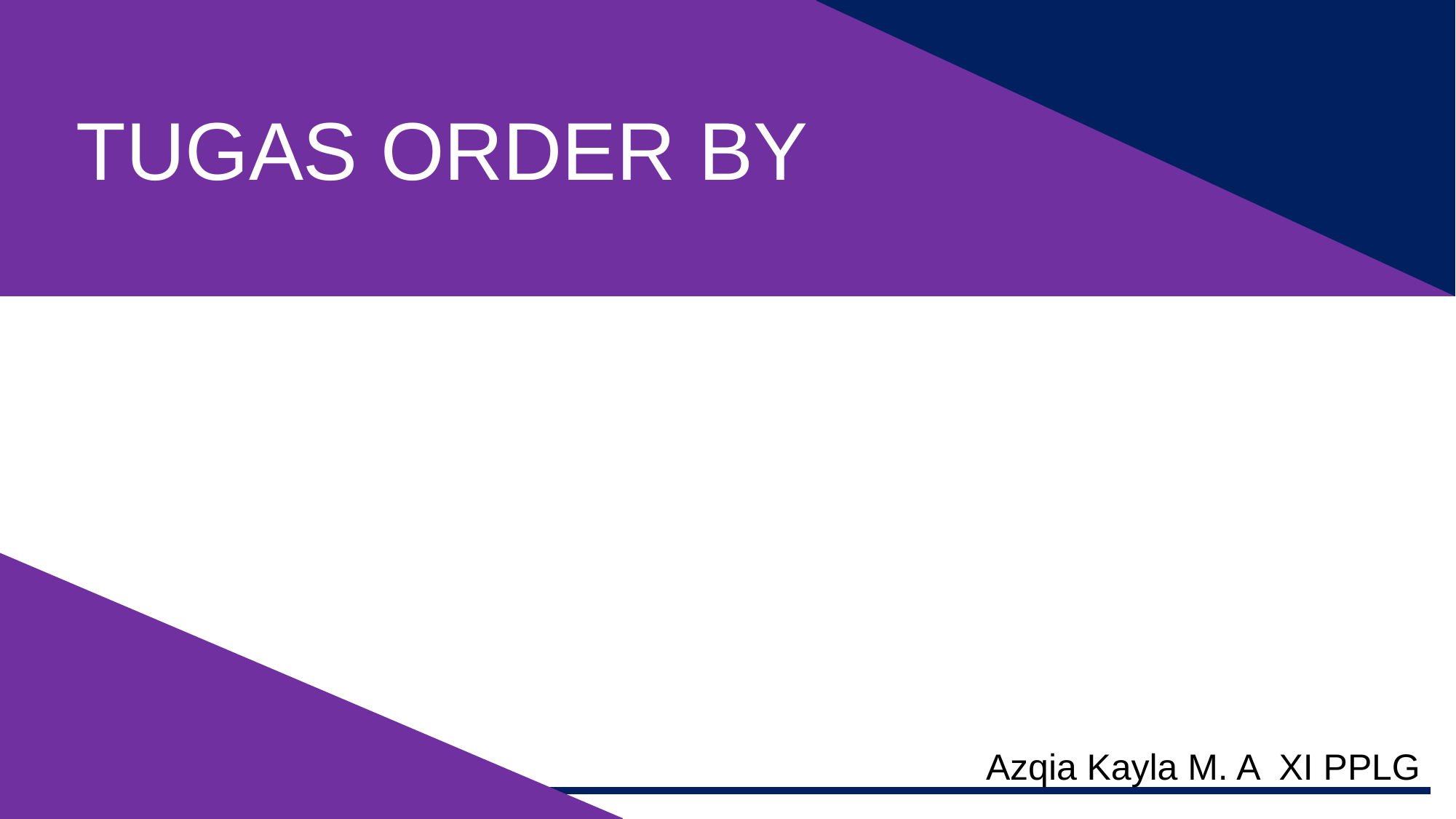

TUGAS ORDER BY

Azqia Kayla M. A  XI PPLG